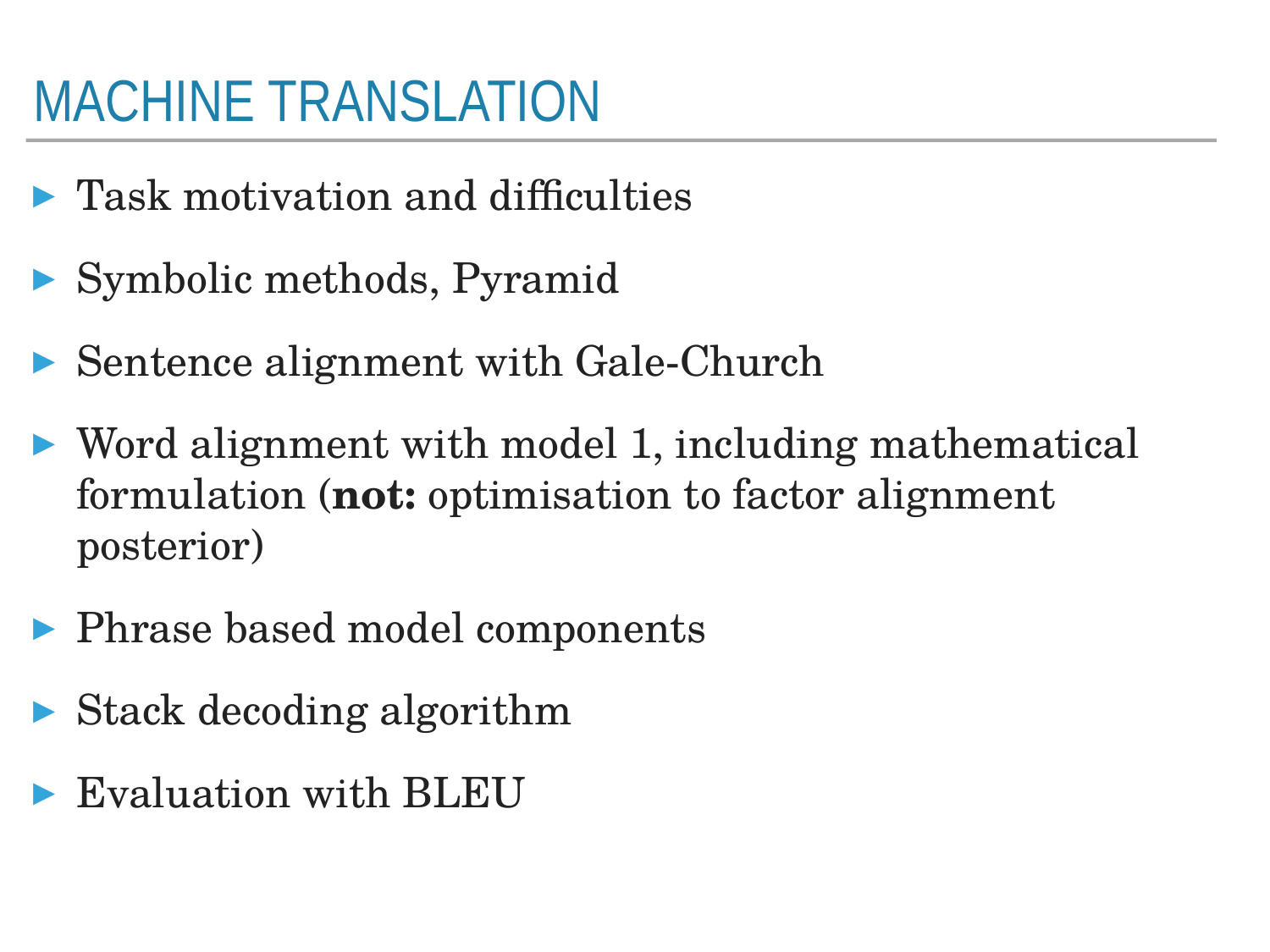

# Machine translation
Task motivation and difficulties
Symbolic methods, Pyramid
Sentence alignment with Gale-Church
Word alignment with model 1, including mathematical formulation (not: optimisation to factor alignment posterior)
Phrase based model components
Stack decoding algorithm
Evaluation with BLEU